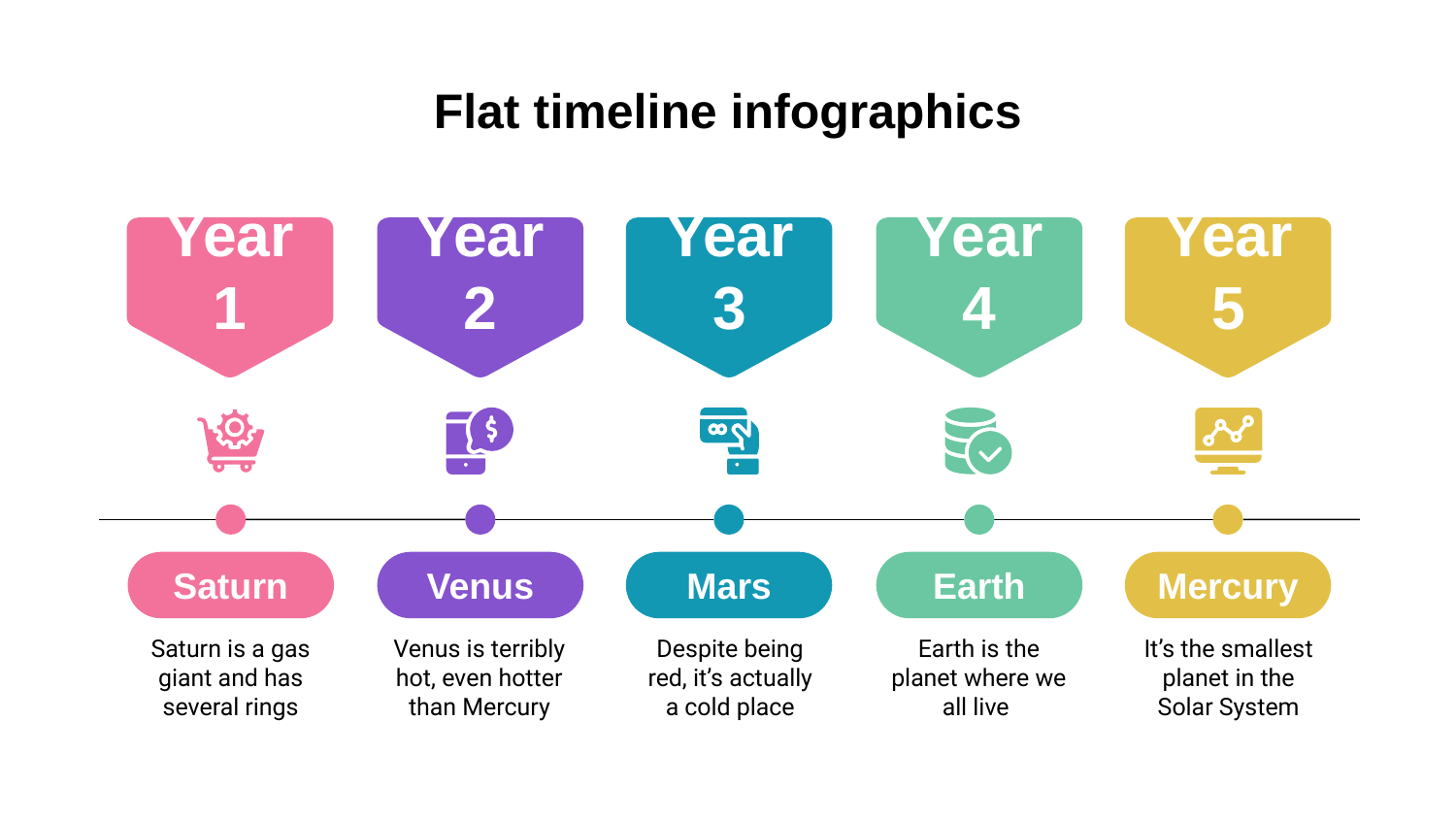

# Flat timeline infographics
Year 1

Saturn
Saturn is a gas giant and has several rings
Year 2

Venus
Venus is terribly hot, even hotter than Mercury
Year 3

Mars
Despite being red, it’s actually a cold place
Year 4

Earth
Earth is the planet where we all live

Year 5

Mercury
It’s the smallest planet in the Solar System